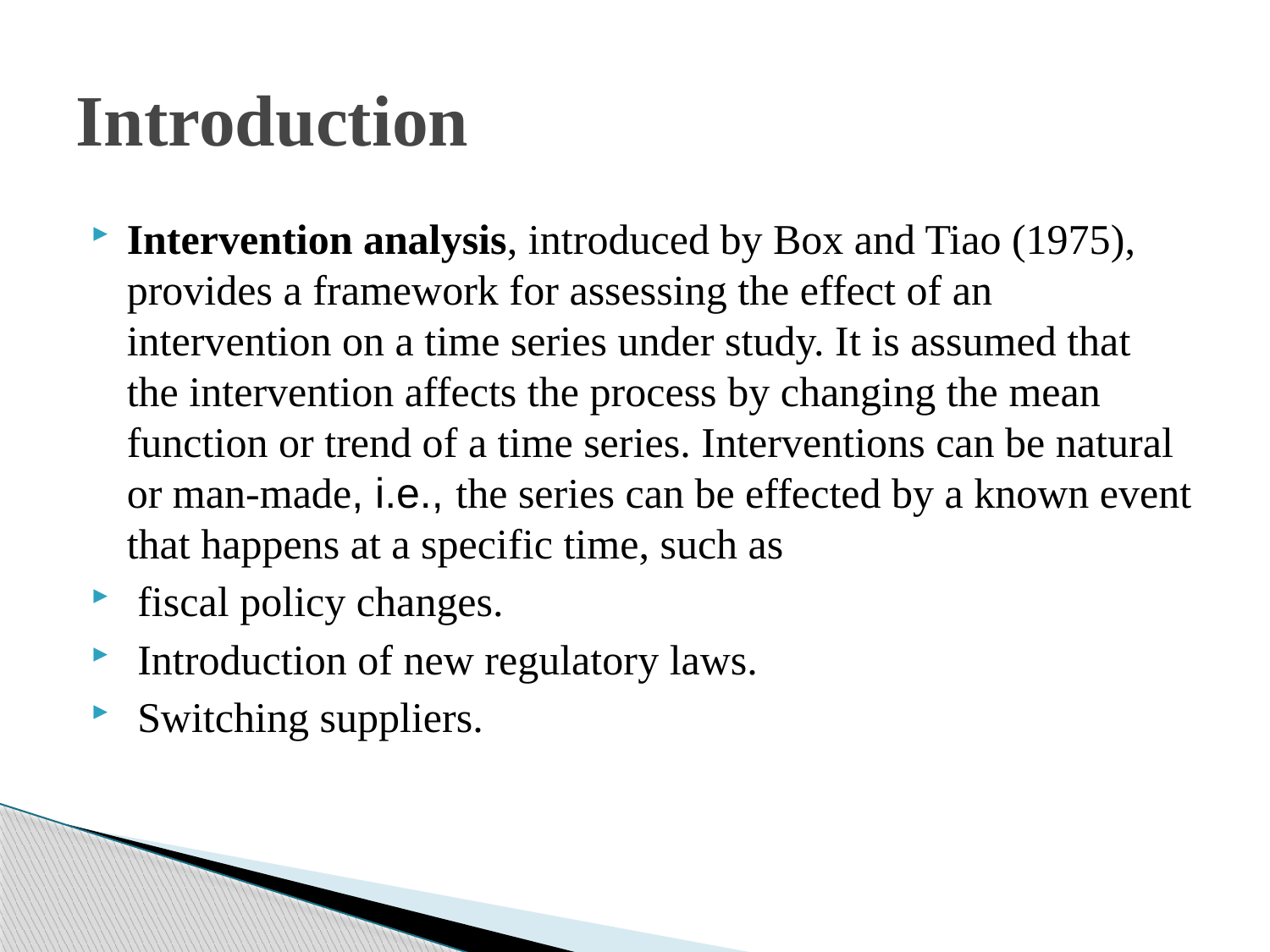

# Introduction
Intervention analysis, introduced by Box and Tiao (1975), provides a framework for assessing the effect of an intervention on a time series under study. It is assumed that the intervention affects the process by changing the mean function or trend of a time series. Interventions can be natural or man-made, i.e., the series can be effected by a known event that happens at a specific time, such as
 fiscal policy changes.
 Introduction of new regulatory laws.
 Switching suppliers.